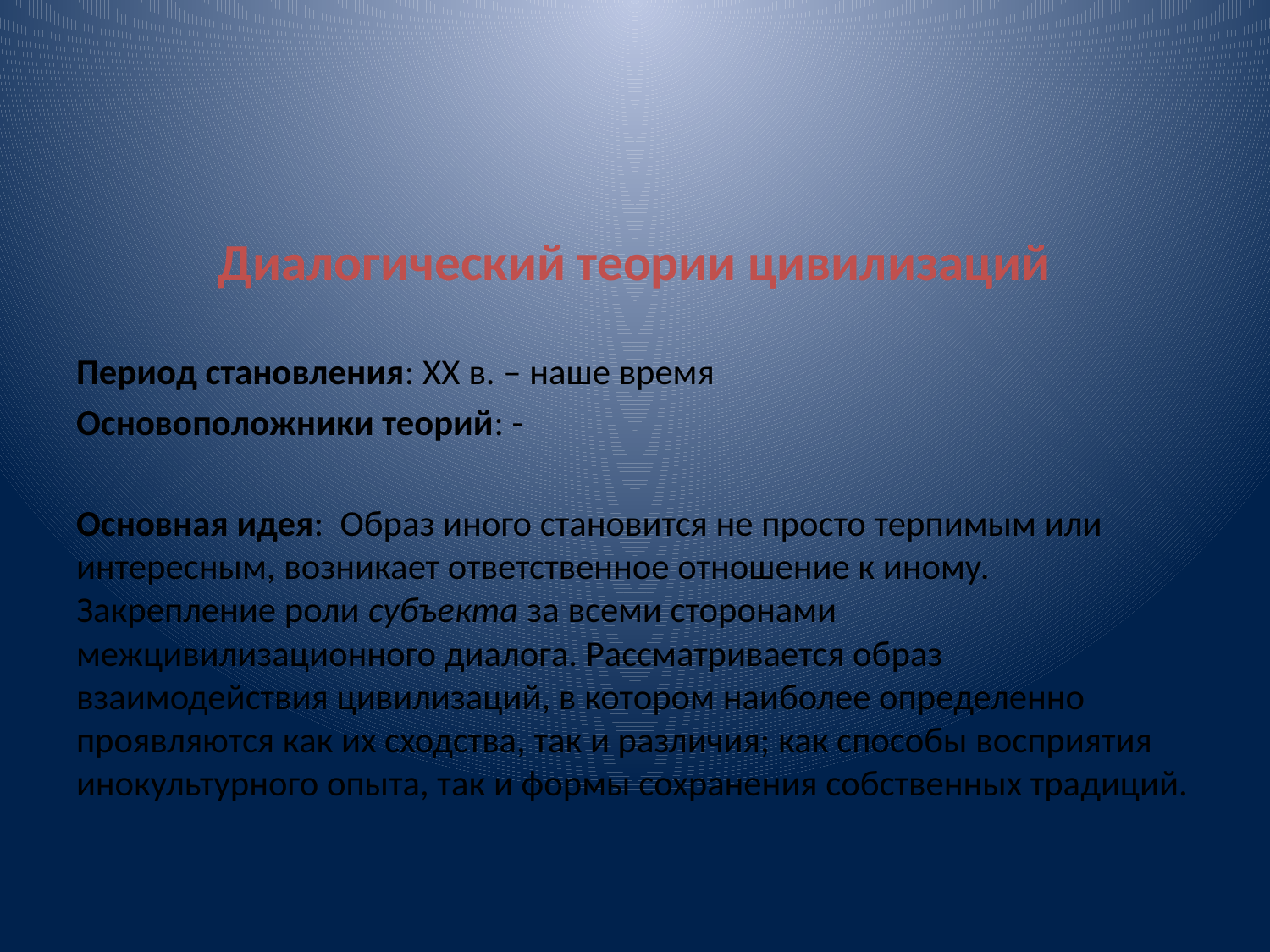

Диалогический теории цивилизаций

Период становления: ХХ в. – наше время
Основоположники теорий: -

Основная идея:  Образ иного становится не просто терпимым или интересным, возникает ответственное отношение к иному. Закрепление роли субъекта за всеми сторонами межцивилизационного диалога. Рассматривается образ взаимодействия цивилизаций, в котором наиболее определенно проявляются как их сходства, так и различия; как способы восприятия инокультурного опыта, так и формы сохранения собственных традиций.